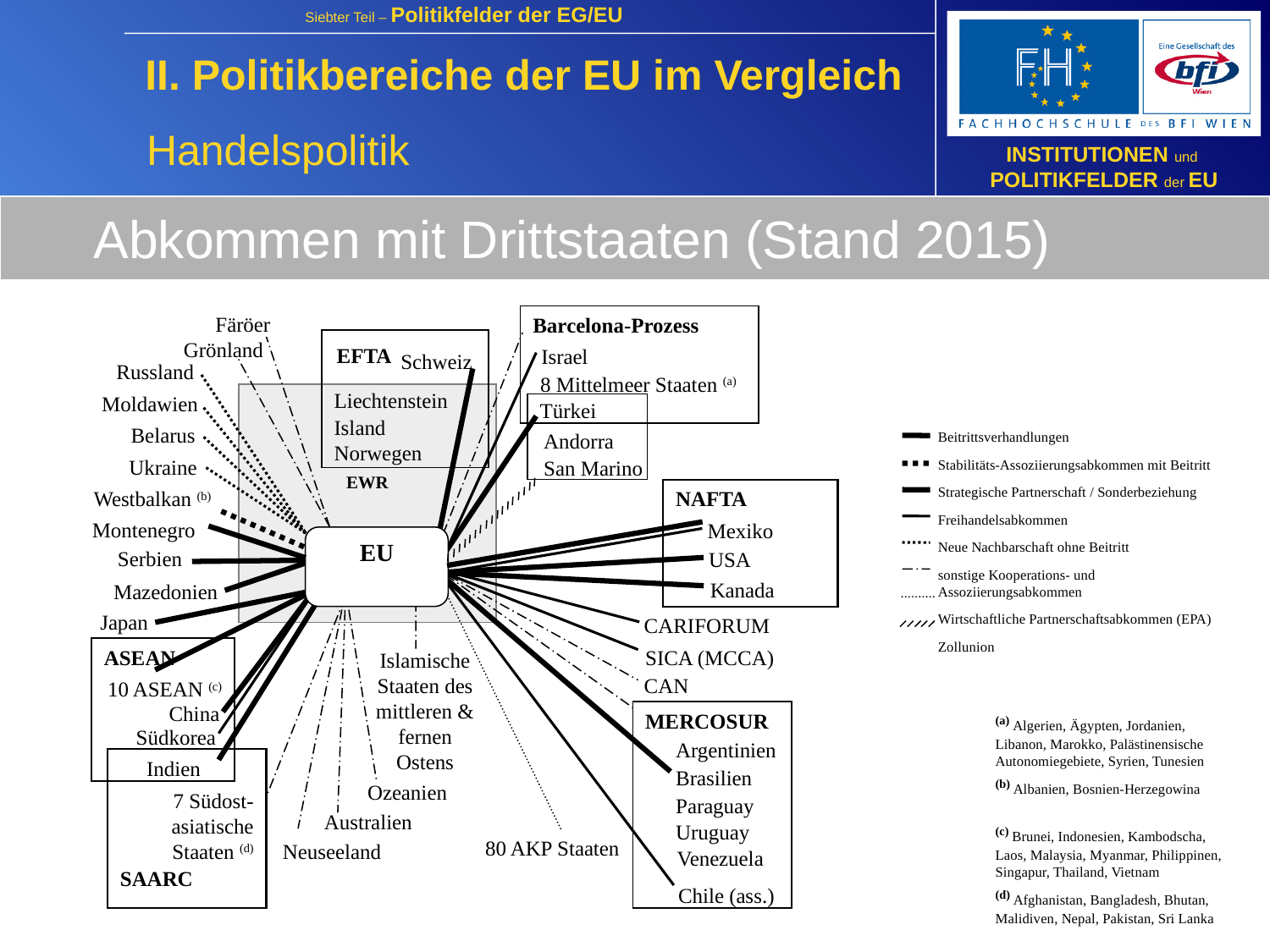

II. Politikbereiche der EU im Vergleich
Handelspolitik

Abkommen mit Drittstaaten (Stand 2015)

Färöer

Barcelona-Prozess
Grönland

Liechtenstein
Island
Norwegen

Israel
EFTA
Schweiz
Russland

8 Mittelmeer Staaten (a)

Moldawien

EWR
Türkei

Belarus

Beitrittsverhandlungen
Stabilitäts-Assoziierungsabkommen mit Beitritt
Strategische Partnerschaft / Sonderbeziehung
Freihandelsabkommen
Neue Nachbarschaft ohne Beitritt
sonstige Kooperations- und Assoziierungsabkommen
Wirtschaftliche Partnerschaftsabkommen (EPA)
Zollunion

Andorra
San Marino

Ukraine

Westbalkan (b)
NAFTA

Mexiko
Montenegro

EU

Serbien
USA

Kanada

Mazedonien

Japan

CARIFORUM
ASEAN
SICA (MCCA)
Islamische Staaten des
mittleren & fernen
Ostens
CAN
10 ASEAN (c)
China
MERCOSUR

(a) Algerien, Ägypten, Jordanien, Libanon, Marokko, Palästinensische Autonomiegebiete, Syrien, Tunesien
(b) Albanien, Bosnien-Herzegowina
(c) Brunei, Indonesien, Kambodscha, Laos, Malaysia, Myanmar, Philippinen, Singapur, Thailand, Vietnam
(d) Afghanistan, Bangladesh, Bhutan, Malidiven, Nepal, Pakistan, Sri Lanka
Südkorea
Argentinien

SAARC
Indien
Brasilien
Ozeanien
7 Südost-
asiatische
Staaten (d)
Paraguay
Australien
Uruguay
80 AKP Staaten
Neuseeland
Venezuela
Chile (ass.)